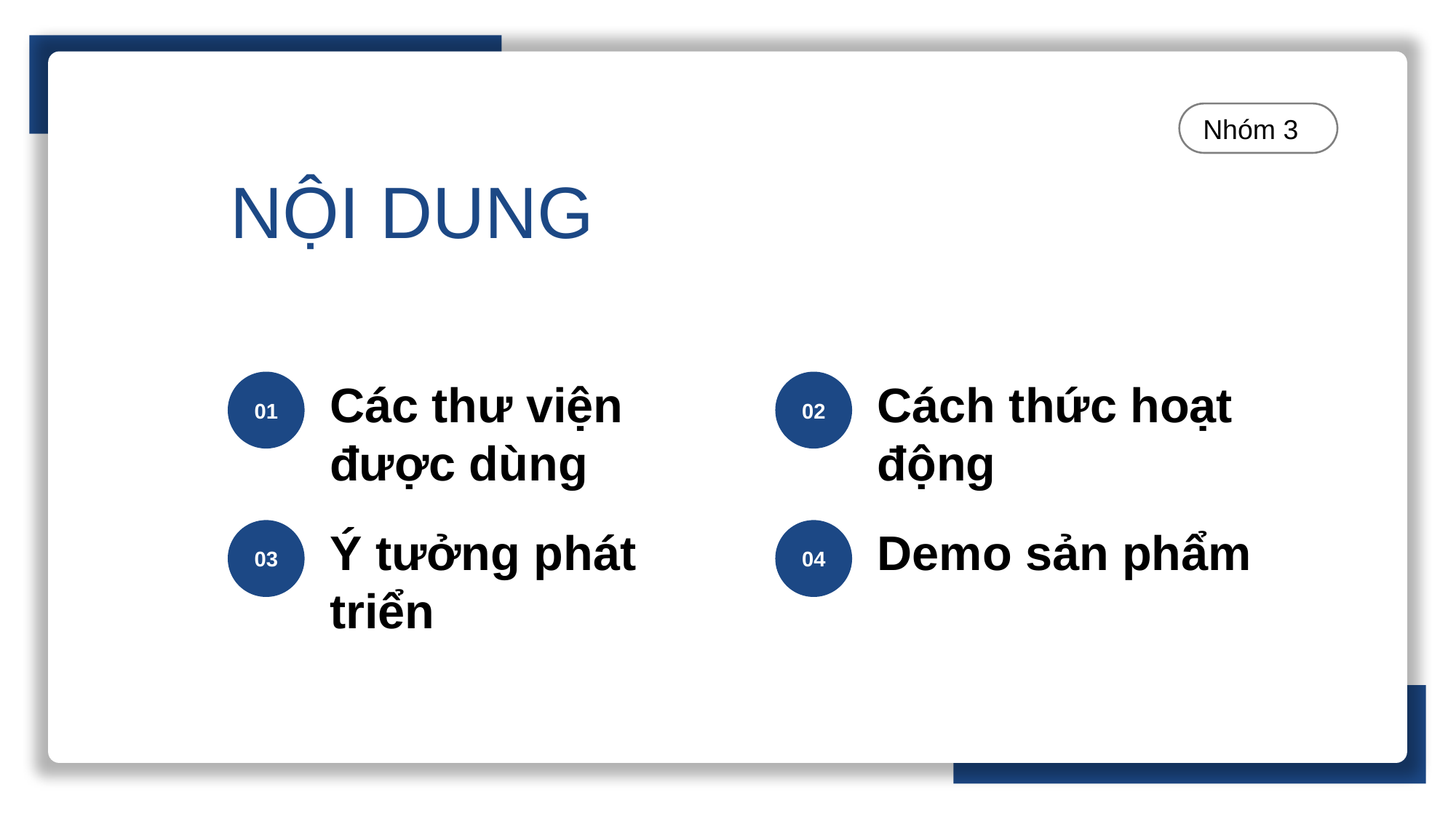

Nhóm 3
NỘI DUNG
Các thư viện được dùng
Cách thức hoạt động
01
02
Ý tưởng phát triển
Demo sản phẩm
03
04